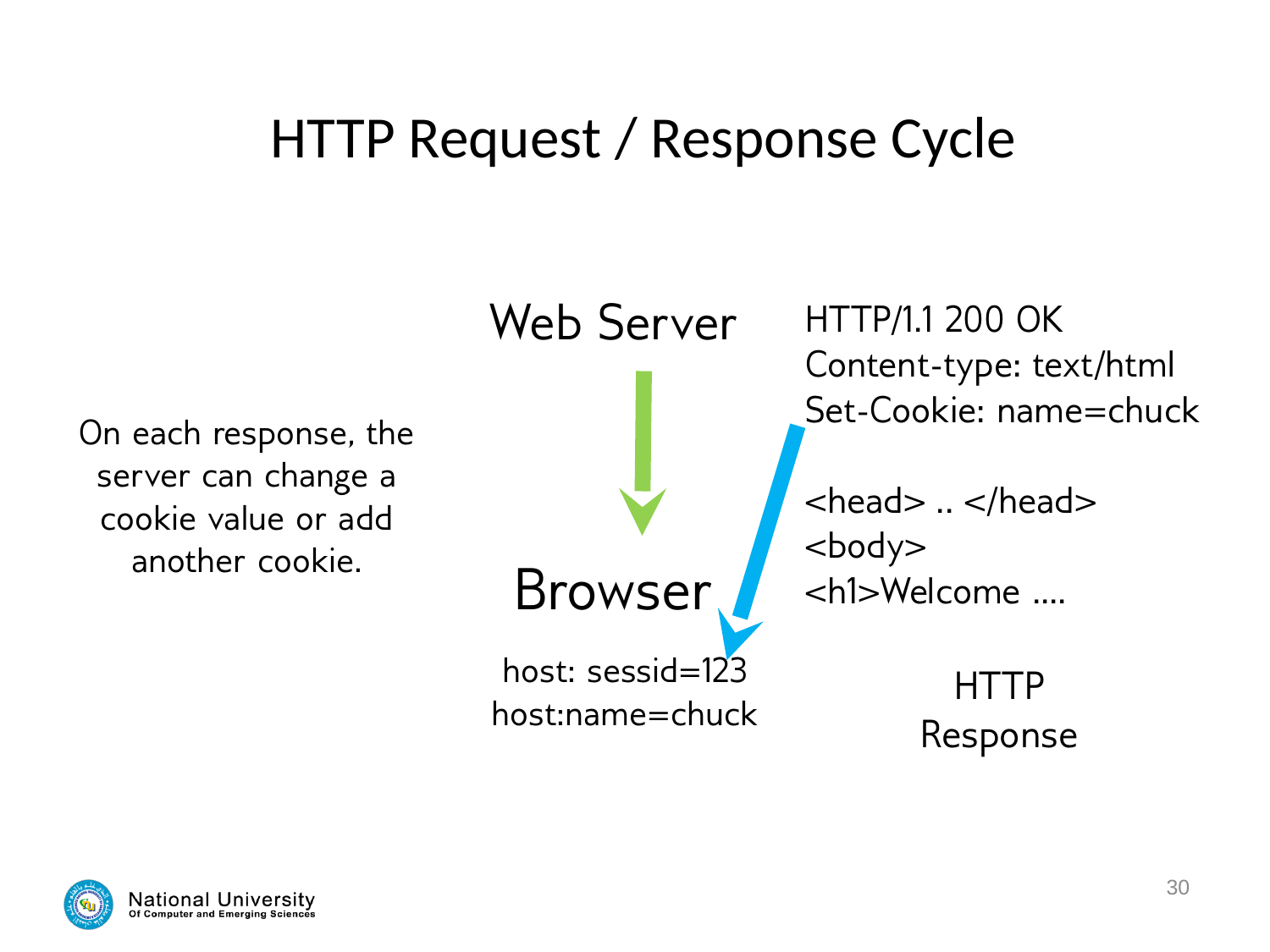

# HTTP Request / Response Cycle
Web Server
HTTP/1.1 200 OK
Content-type: text/html
Set-Cookie: name=chuck

<head> .. </head>
<body>
<h1>Welcome ....

On each response, the server can change a cookie value or add another cookie.

Browser
host: sessid=123
host:name=chuck
HTTP
Response
30